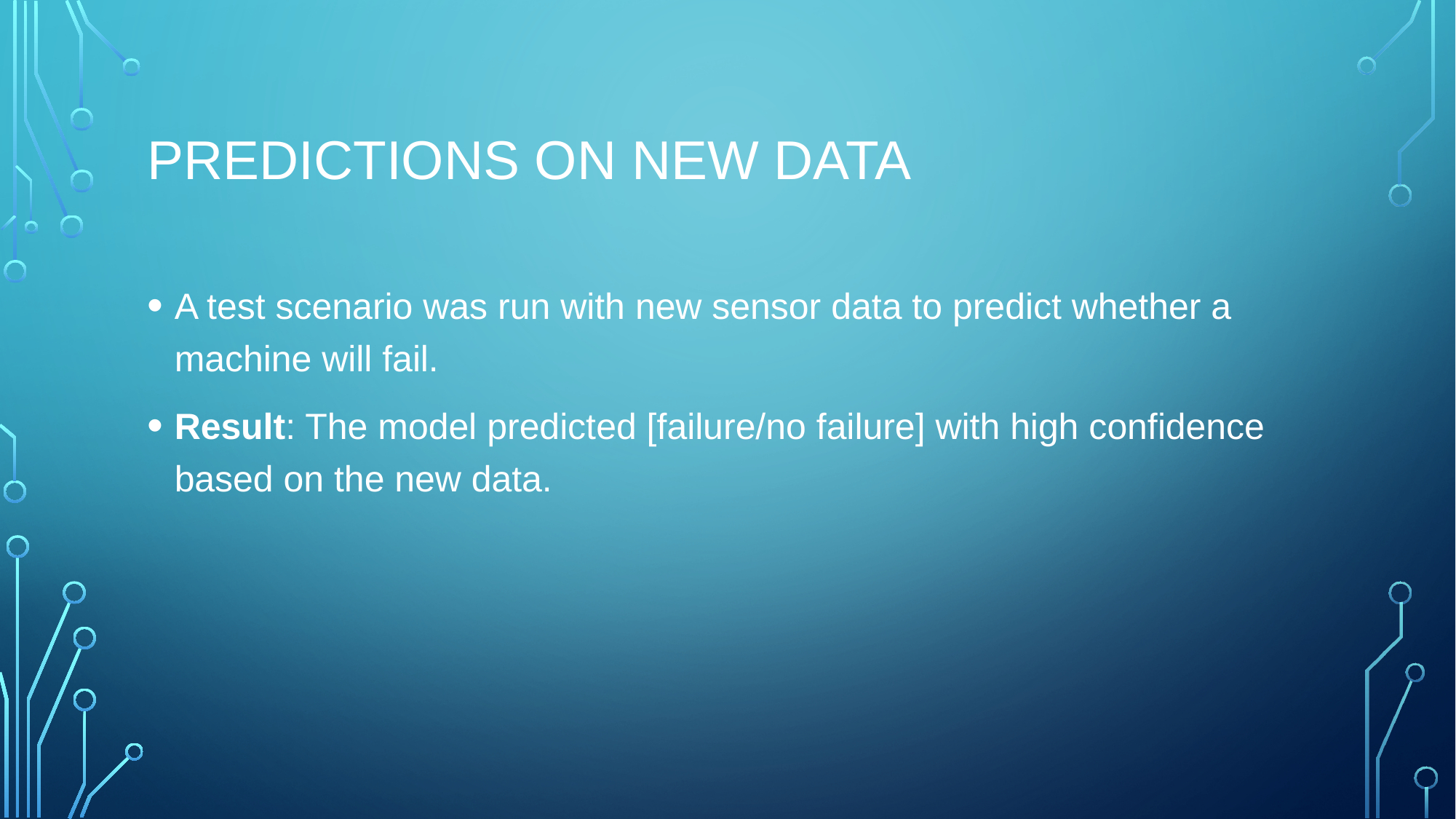

# Predictions on New Data
A test scenario was run with new sensor data to predict whether a machine will fail.
Result: The model predicted [failure/no failure] with high confidence based on the new data.